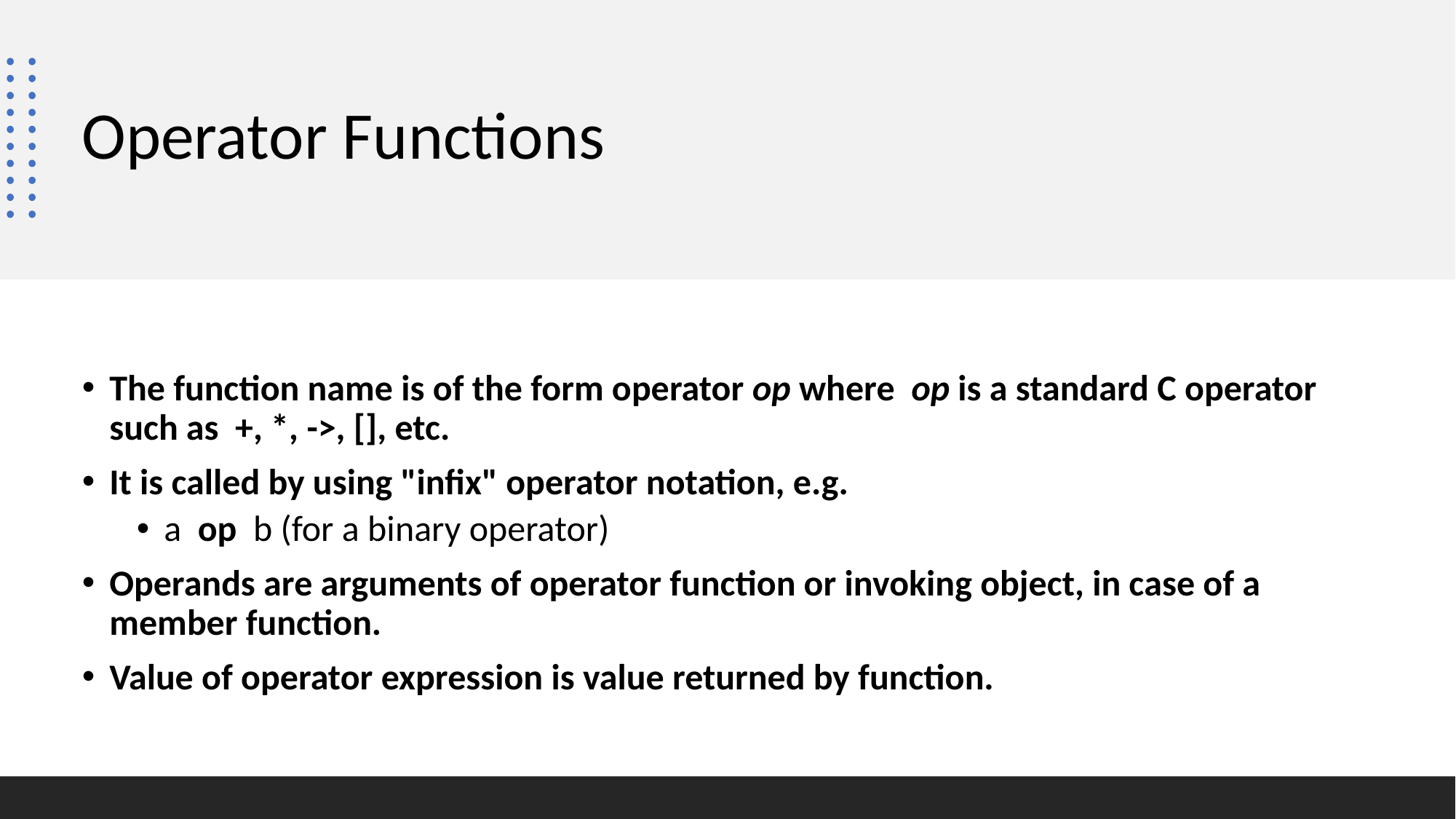

# Operator Functions

The function name is of the form operator op where  op is a standard C operator such as  +, *, ->, [], etc.
It is called by using "infix" operator notation, e.g.
a  op  b (for a binary operator)
Operands are arguments of operator function or invoking object, in case of a member function.
Value of operator expression is value returned by function.